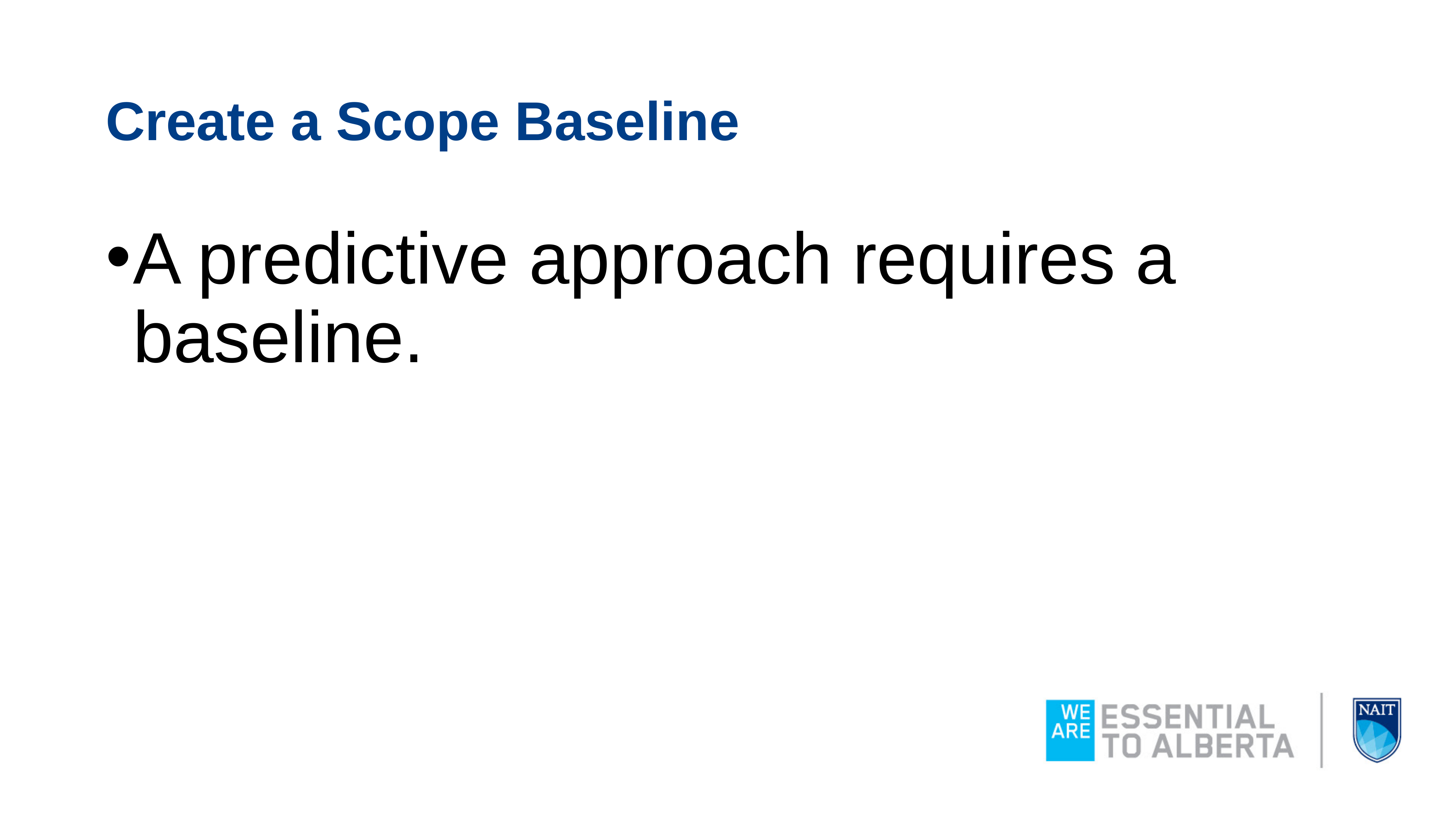

# Create a Scope Baseline
A predictive approach requires a baseline.